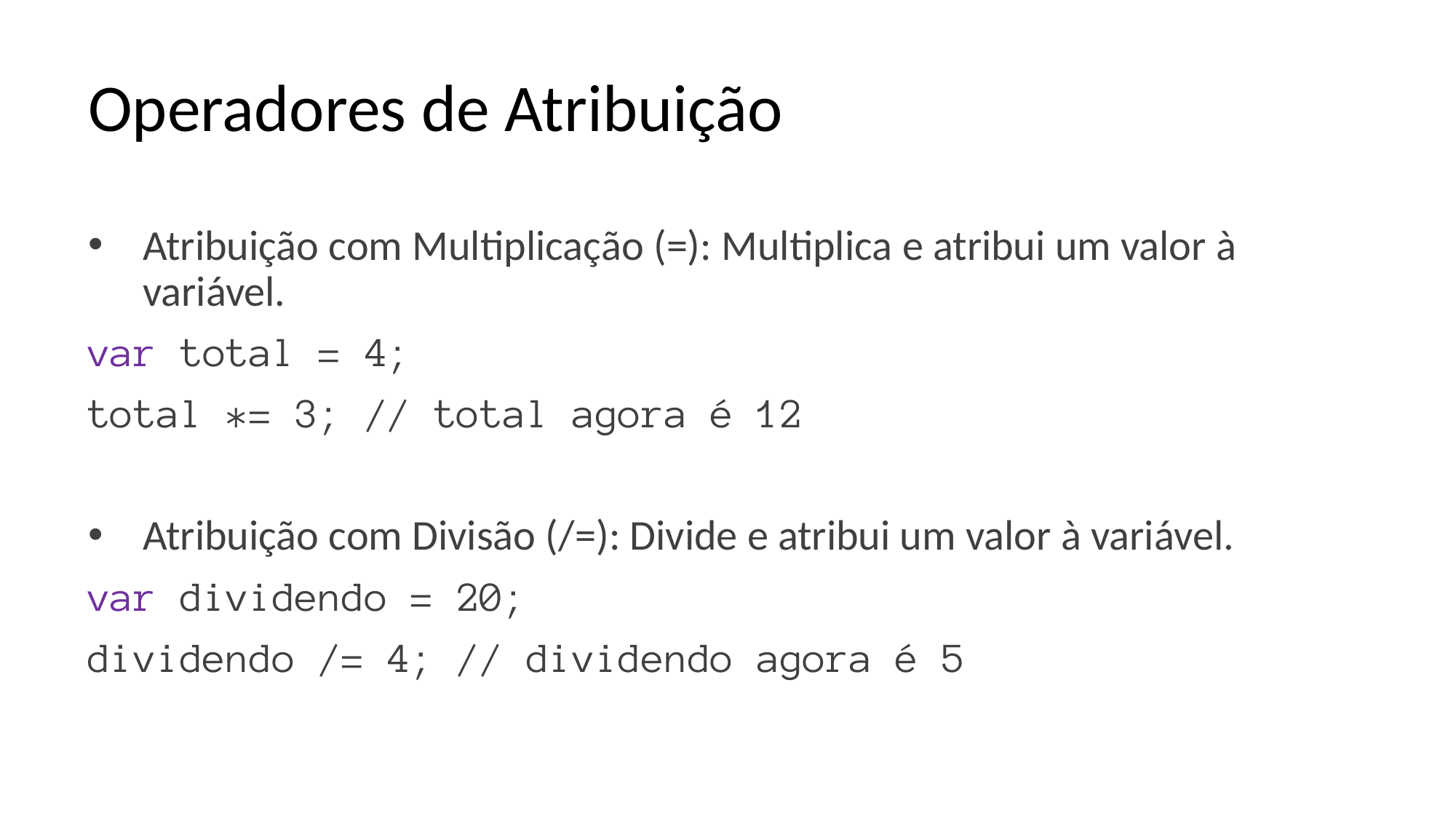

# Operadores de Atribuição
Atribuição com Multiplicação (=): Multiplica e atribui um valor à variável.
var total = 4;
total *= 3; // total agora é 12

Atribuição com Divisão (/=): Divide e atribui um valor à variável.
var dividendo = 20;
dividendo /= 4; // dividendo agora é 5